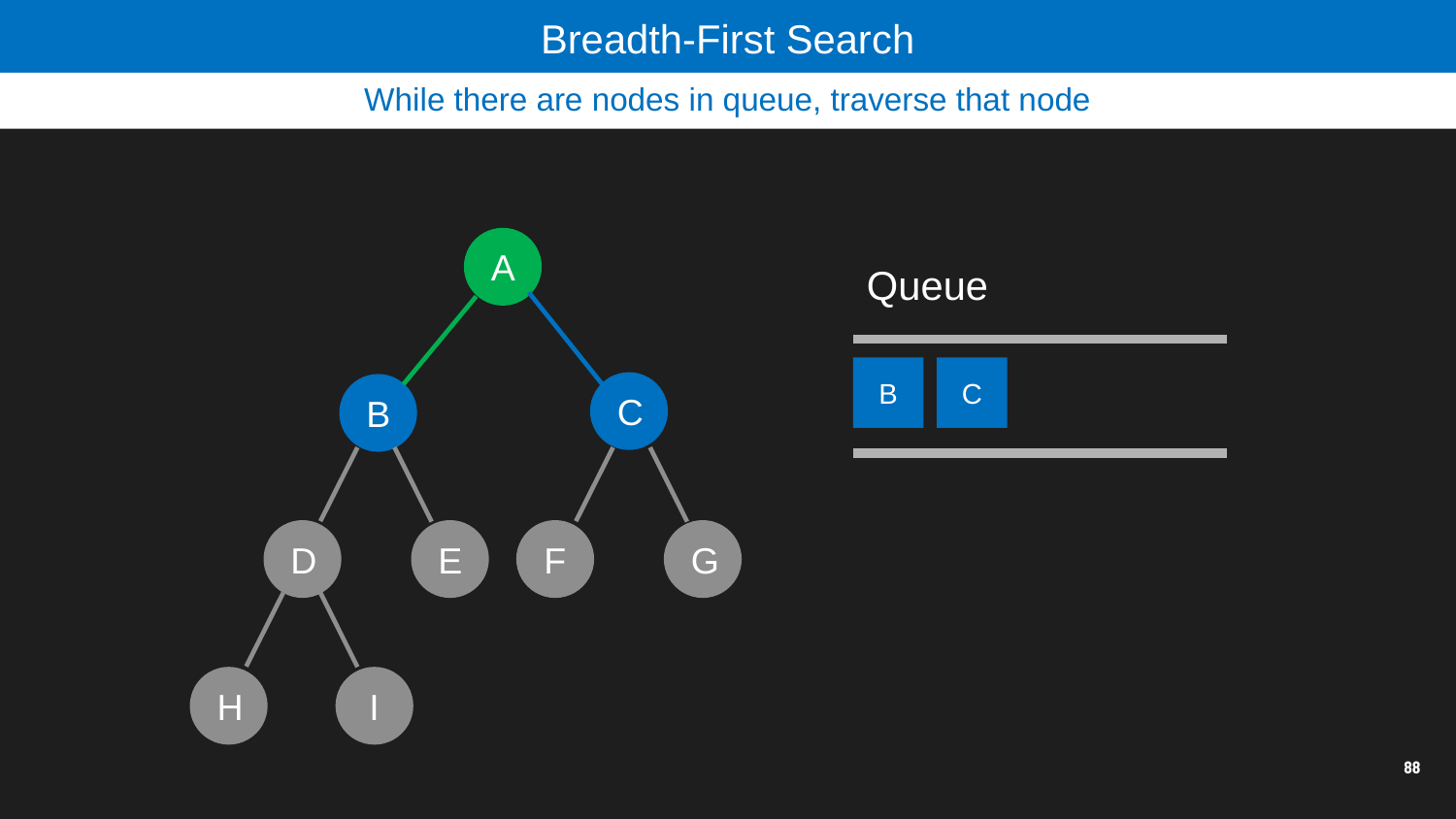

Breadth-First Search
While there are nodes in queue, traverse that node

A
Queue
B
C
D
E
C
B
D
E
F
G
H
I
88